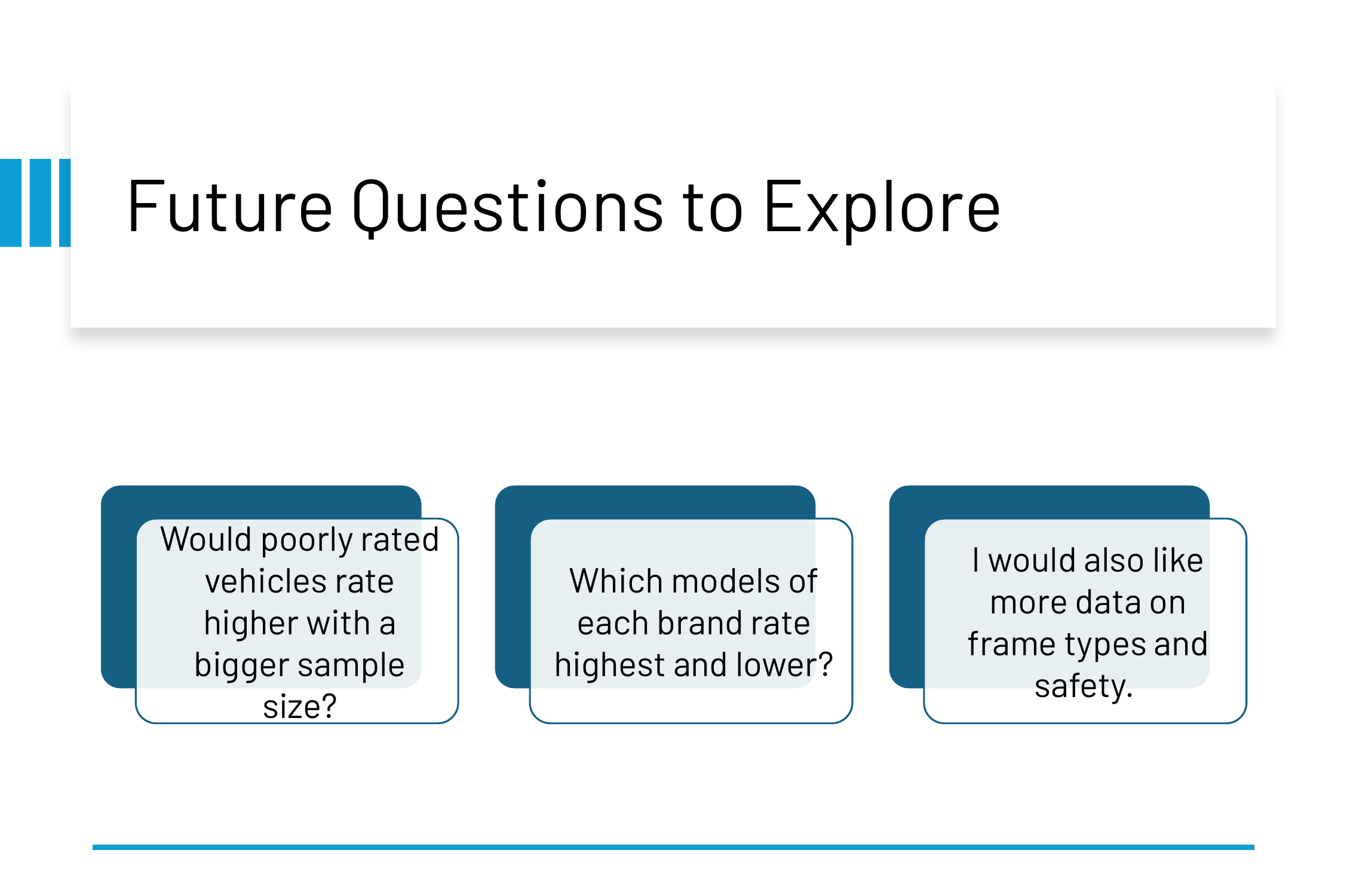

# Future Questions to Explore

Would poorly rated vehicles rate higher with a bigger sample size?
Which models of each brand rate highest and lower?
I would also like more data on frame types and safety.